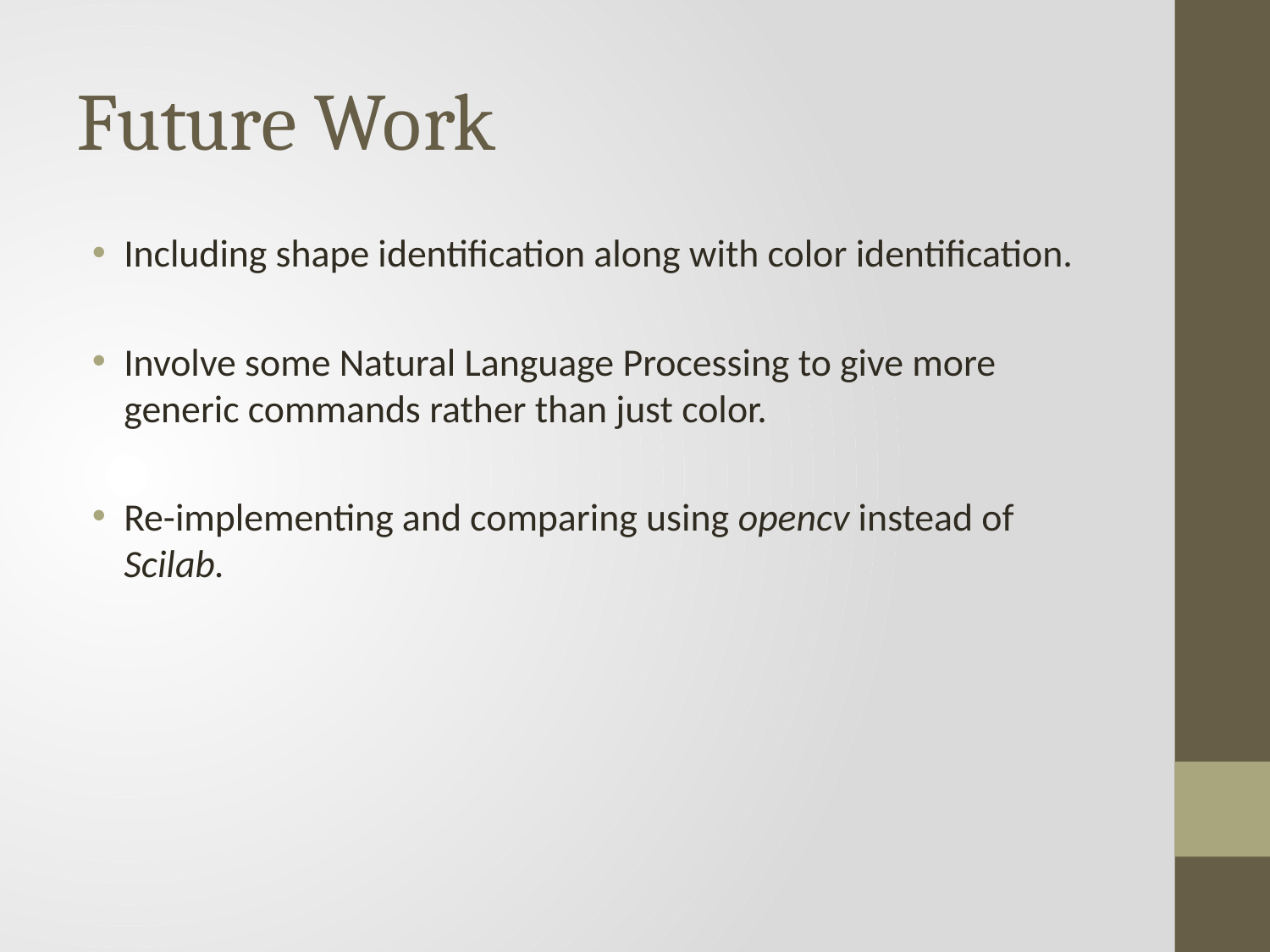

# Future Work
Including shape identification along with color identification.

Involve some Natural Language Processing to give more generic commands rather than just color.

Re-implementing and comparing using opencv instead of Scilab.